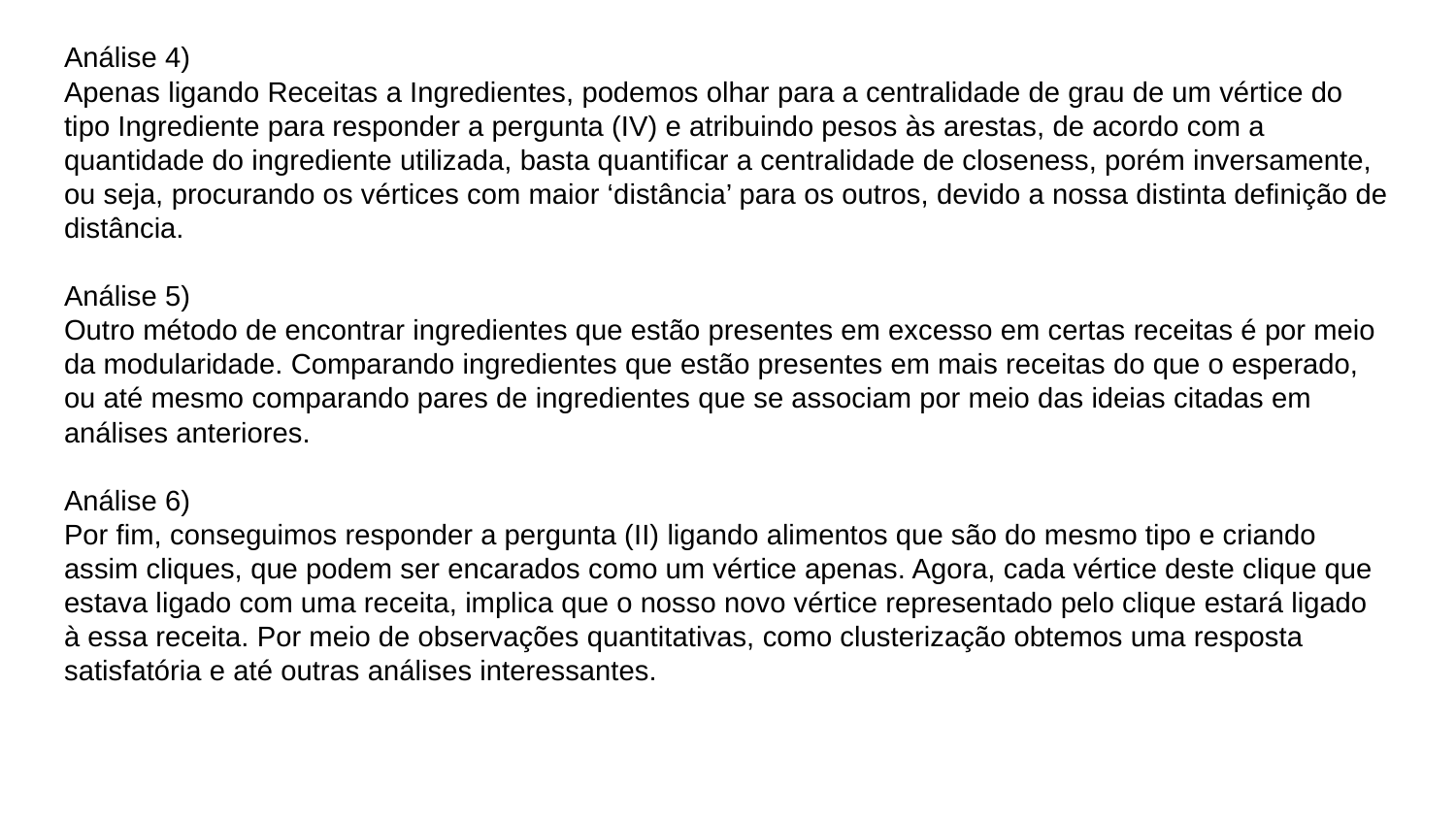

# Análise 4)
Apenas ligando Receitas a Ingredientes, podemos olhar para a centralidade de grau de um vértice do tipo Ingrediente para responder a pergunta (IV) e atribuindo pesos às arestas, de acordo com a quantidade do ingrediente utilizada, basta quantificar a centralidade de closeness, porém inversamente, ou seja, procurando os vértices com maior ‘distância’ para os outros, devido a nossa distinta definição de distância.

Análise 5)
Outro método de encontrar ingredientes que estão presentes em excesso em certas receitas é por meio da modularidade. Comparando ingredientes que estão presentes em mais receitas do que o esperado, ou até mesmo comparando pares de ingredientes que se associam por meio das ideias citadas em análises anteriores.

Análise 6)
Por fim, conseguimos responder a pergunta (II) ligando alimentos que são do mesmo tipo e criando assim cliques, que podem ser encarados como um vértice apenas. Agora, cada vértice deste clique que estava ligado com uma receita, implica que o nosso novo vértice representado pelo clique estará ligado à essa receita. Por meio de observações quantitativas, como clusterização obtemos uma resposta satisfatória e até outras análises interessantes.